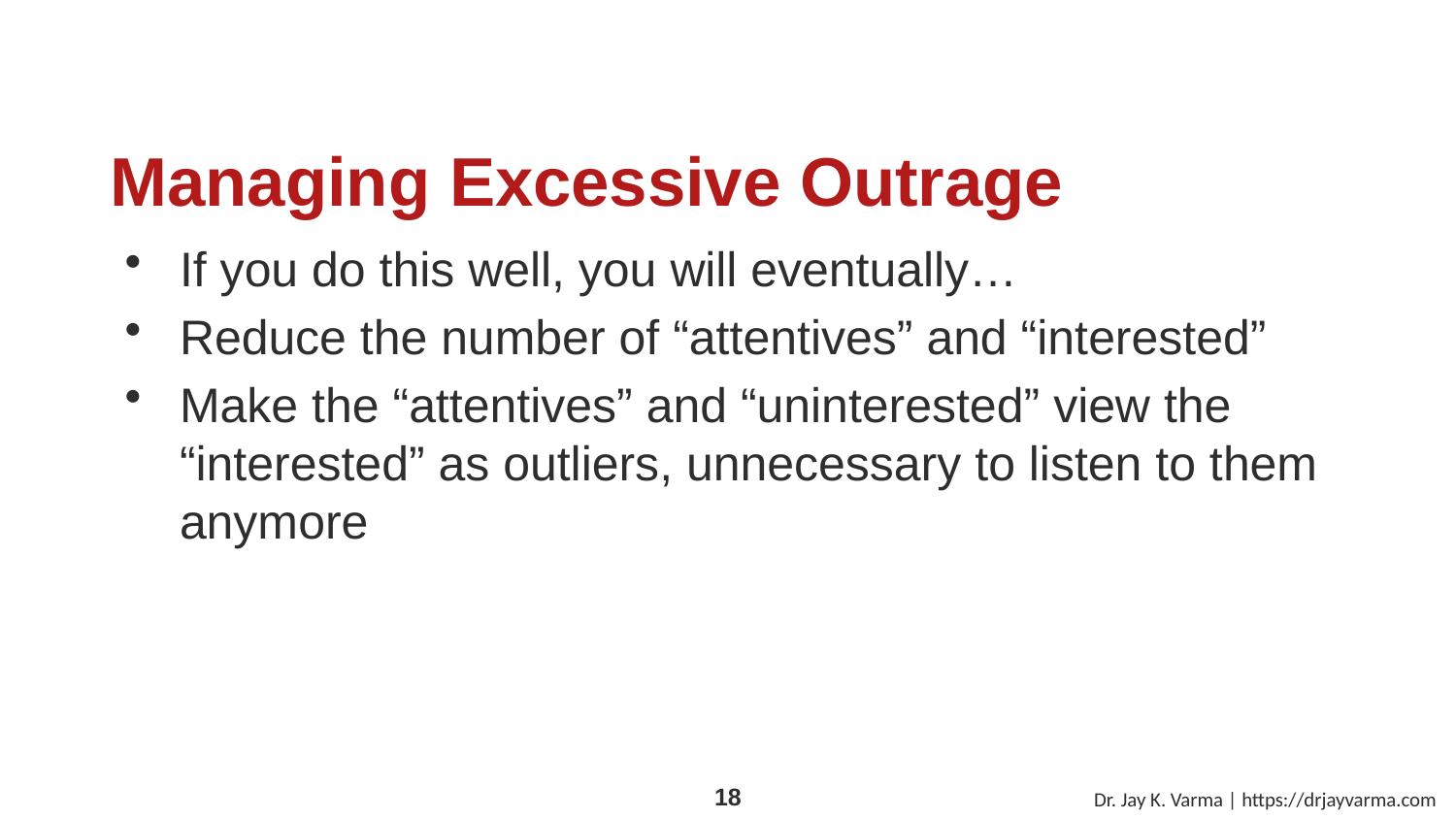

# Managing Excessive Outrage
If you do this well, you will eventually…
Reduce the number of “attentives” and “interested”
Make the “attentives” and “uninterested” view the “interested” as outliers, unnecessary to listen to them anymore
Dr. Jay K. Varma | https://drjayvarma.com